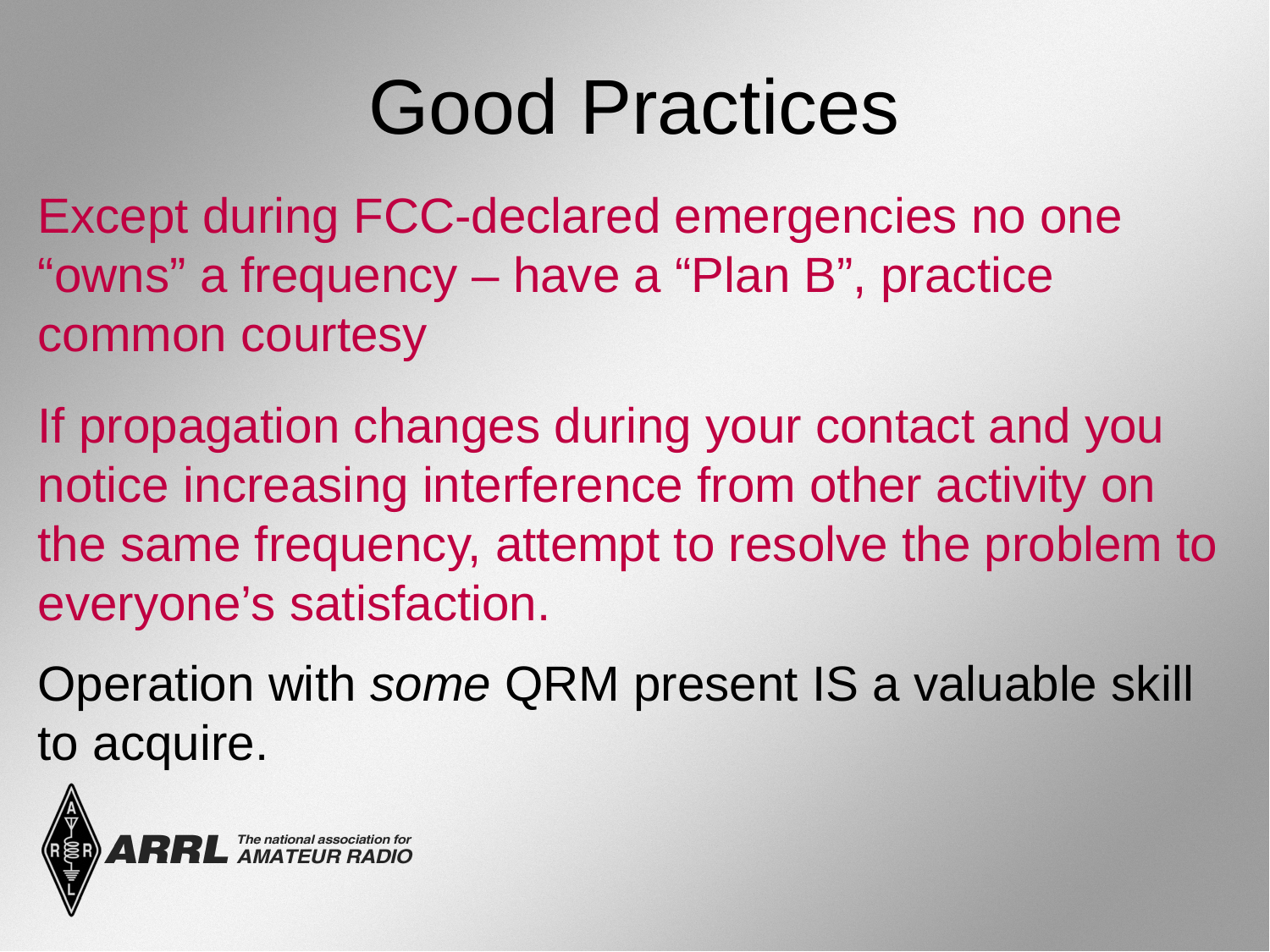

Good Practices

Except during FCC-declared emergencies no one “owns” a frequency – have a “Plan B”, practice common courtesy
If propagation changes during your contact and you notice increasing interference from other activity on the same frequency, attempt to resolve the problem to everyone’s satisfaction.
Operation with some QRM present IS a valuable skill to acquire.